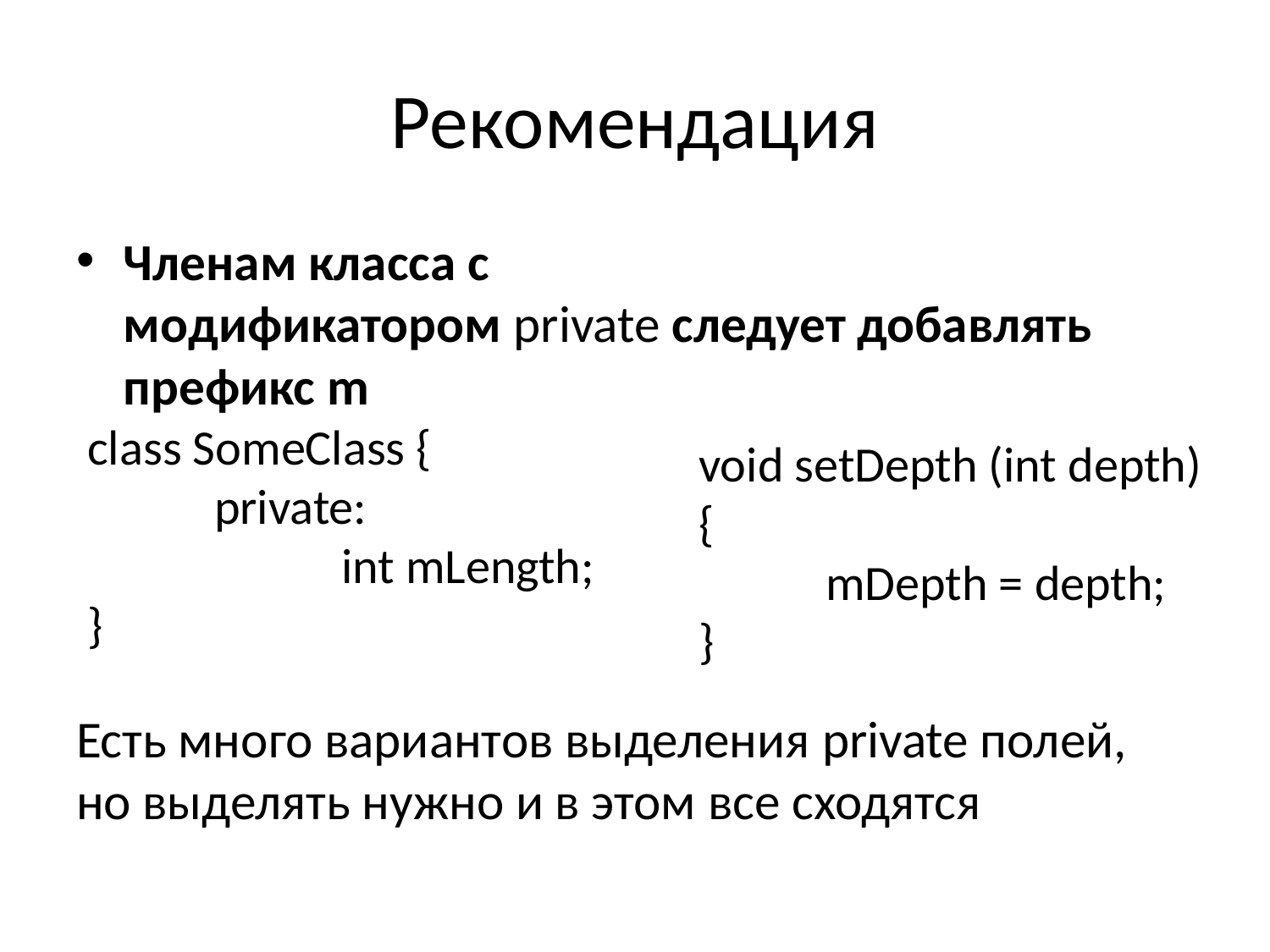

# Рекомендация
Членам класса с модификатором private следует добавлять префикс m

Есть много вариантов выделения private полей, но выделять нужно и в этом все сходятся
class SomeClass {
	private:
		int mLength;
}
void setDepth (int depth)
{
	mDepth = depth;
}